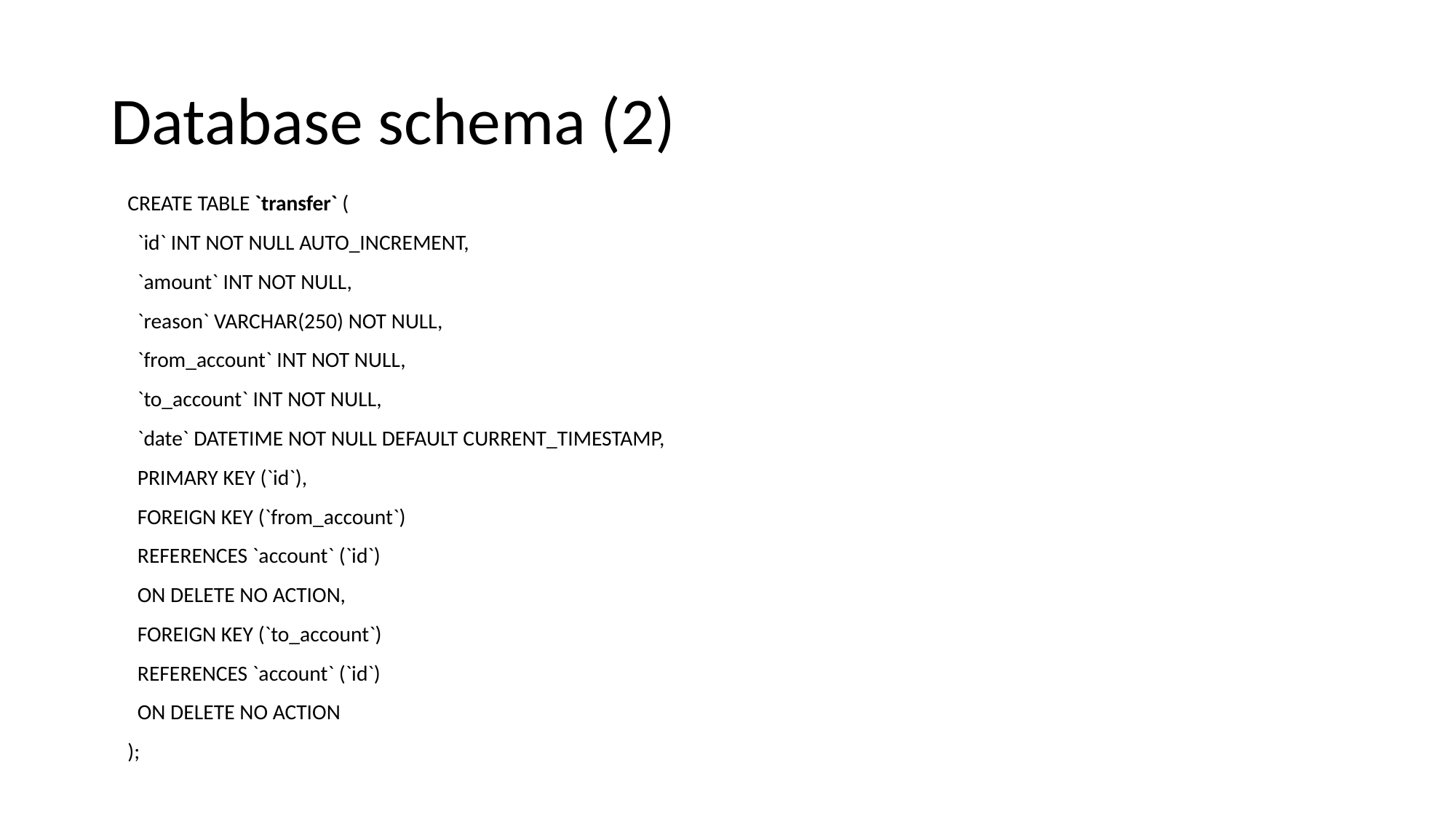

# Database schema (2)
CREATE TABLE `transfer` (
  `id` INT NOT NULL AUTO_INCREMENT,
  `amount` INT NOT NULL,
  `reason` VARCHAR(250) NOT NULL,
  `from_account` INT NOT NULL,
  `to_account` INT NOT NULL,
  `date` DATETIME NOT NULL DEFAULT CURRENT_TIMESTAMP,
  PRIMARY KEY (`id`),
  FOREIGN KEY (`from_account`)
  REFERENCES `account` (`id`)
  ON DELETE NO ACTION,
  FOREIGN KEY (`to_account`)
  REFERENCES `account` (`id`)
  ON DELETE NO ACTION
);